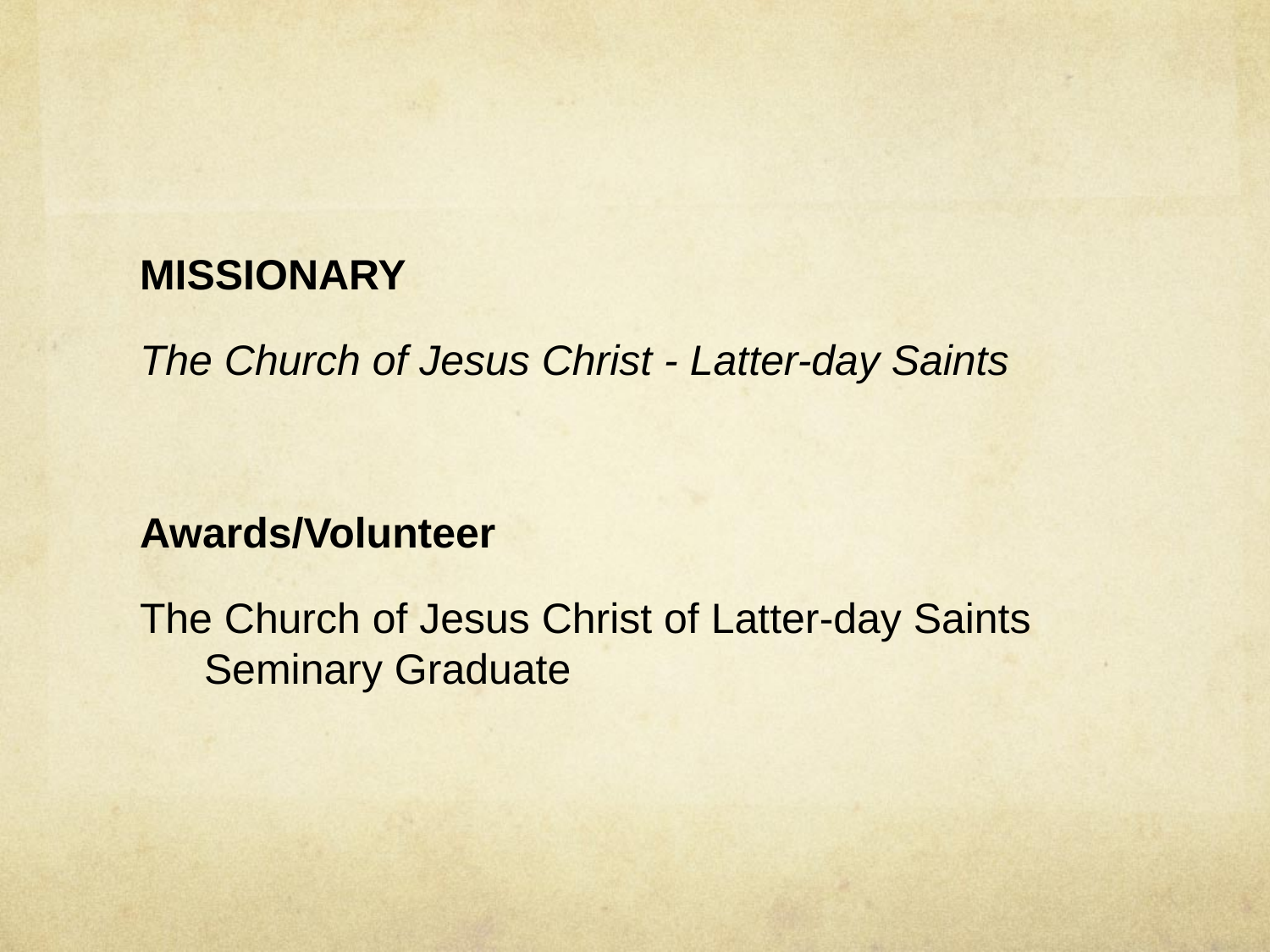

#
MISSIONARY
The Church of Jesus Christ - Latter-day Saints

Awards/Volunteer
The Church of Jesus Christ of Latter-day Saints Seminary Graduate